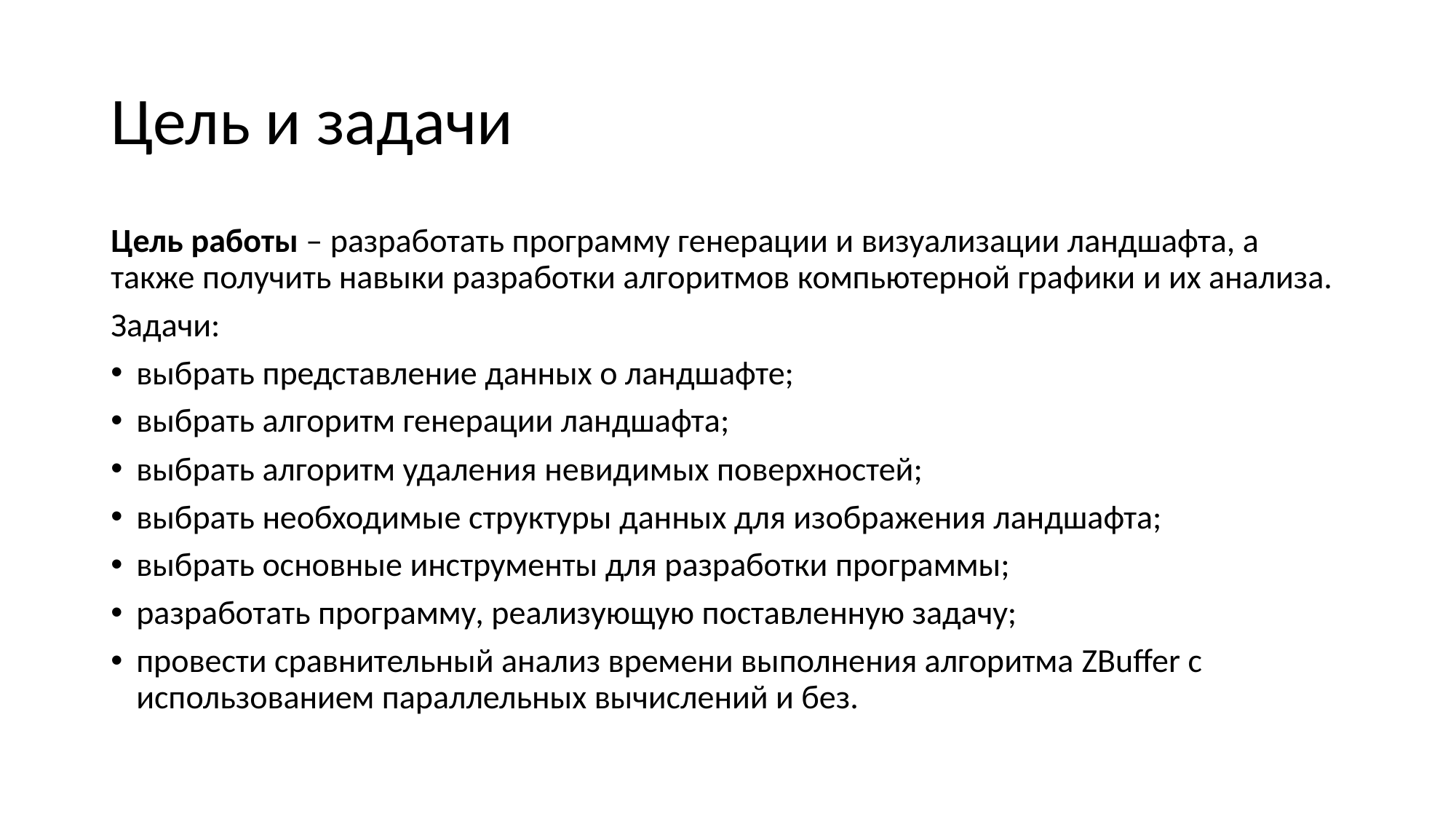

# Цель и задачи
Цель работы – разработать программу генерации и визуализации ландшафта, а также получить навыки разработки алгоритмов компьютерной графики и их анализа.
Задачи:
выбрать представление данных о ландшафте;
выбрать алгоритм генерации ландшафта;
выбрать алгоритм удаления невидимых поверхностей;
выбрать необходимые структуры данных для изображения ландшафта;
выбрать основные инструменты для разработки программы;
разработать программу, реализующую поставленную задачу;
провести сравнительный анализ времени выполнения алгоритма ZBuffer с использованием параллельных вычислений и без.